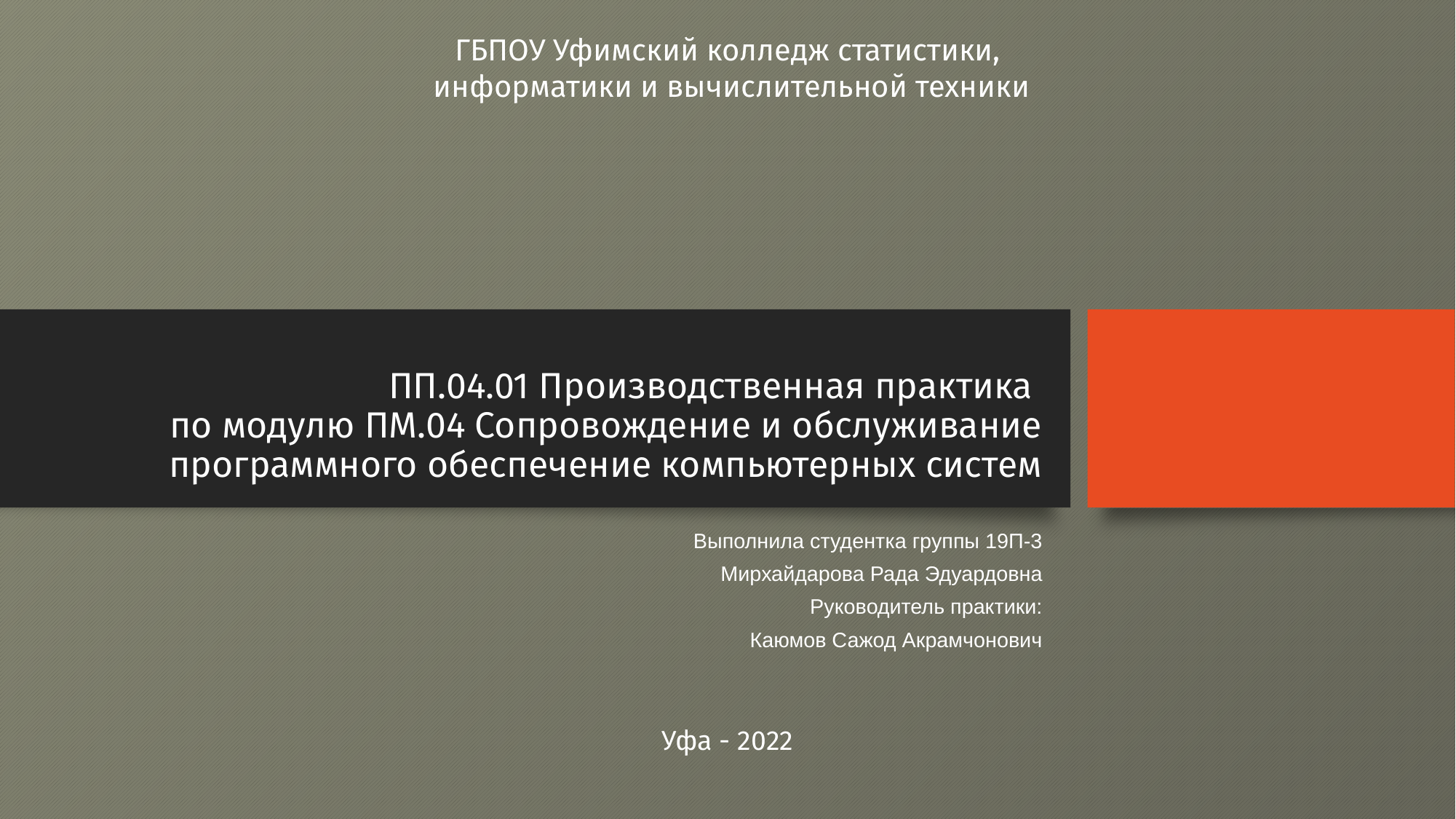

ГБПОУ Уфимский колледж статистики,
 информатики и вычислительной техники

# ПП.04.01 Производственная практика по модулю ПМ.04 Сопровождение и обслуживание программного обеспечение компьютерных систем
Выполнила студентка группы 19П-3
Мирхайдарова Рада Эдуардовна
Руководитель практики:
Каюмов Сажод Акрамчонович

Уфа - 2022